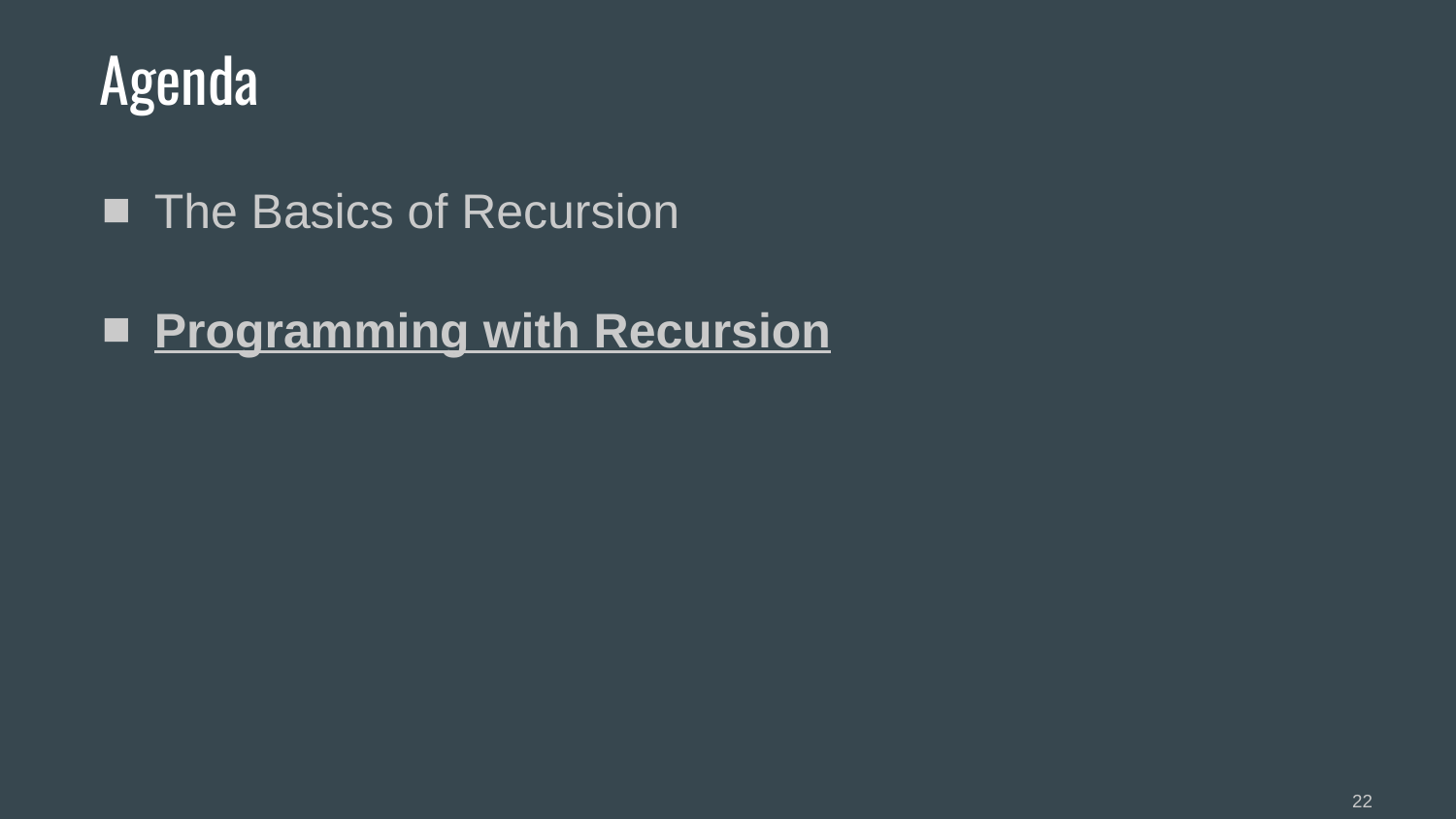

# Agenda
The Basics of Recursion

Programming with Recursion
22